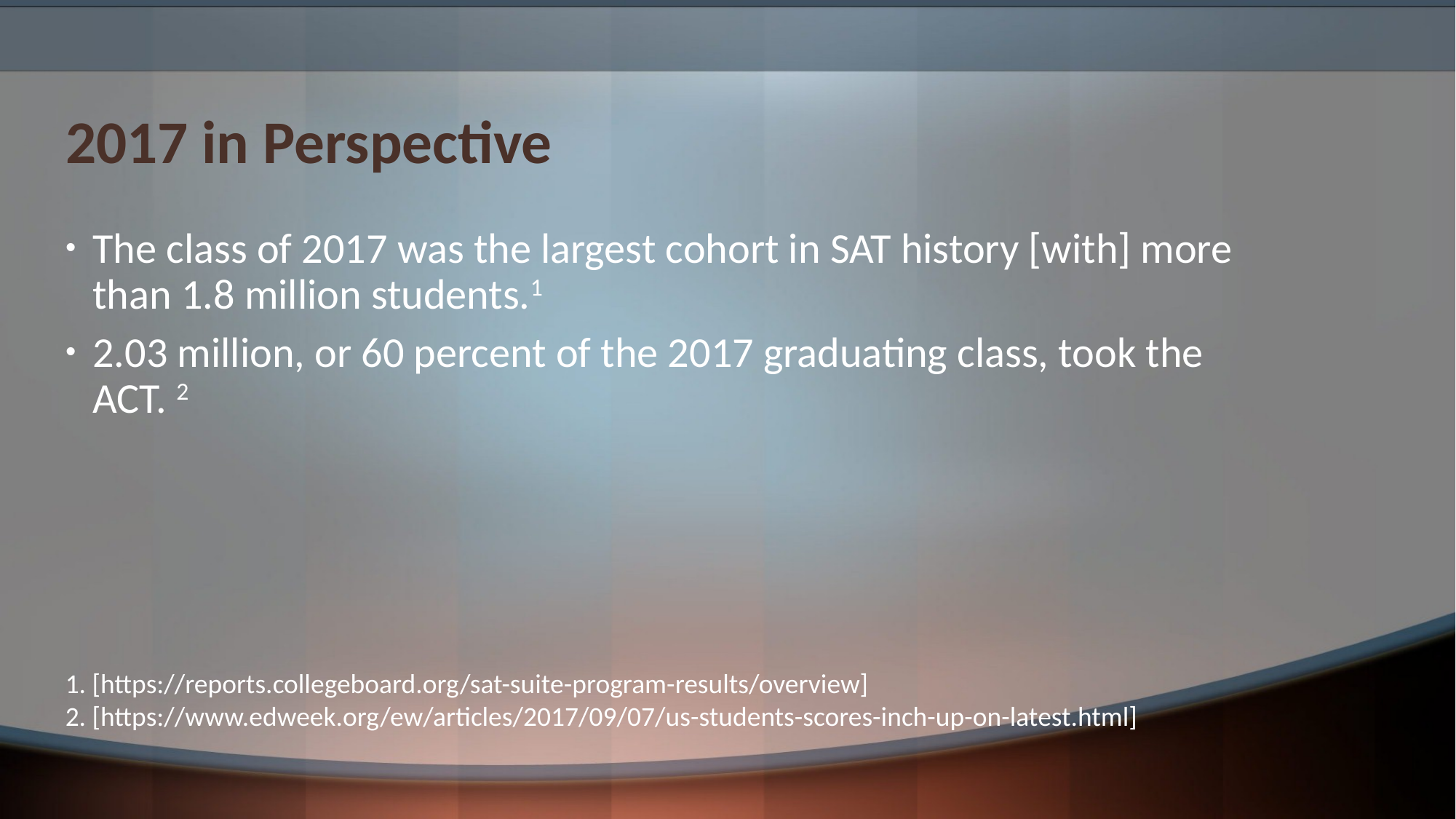

# 2017 in Perspective
The class of 2017 was the largest cohort in SAT history [with] more than 1.8 million students.1
2.03 million, or 60 percent of the 2017 graduating class, took the ACT. 2
1. [https://reports.collegeboard.org/sat-suite-program-results/overview]
2. [https://www.edweek.org/ew/articles/2017/09/07/us-students-scores-inch-up-on-latest.html]